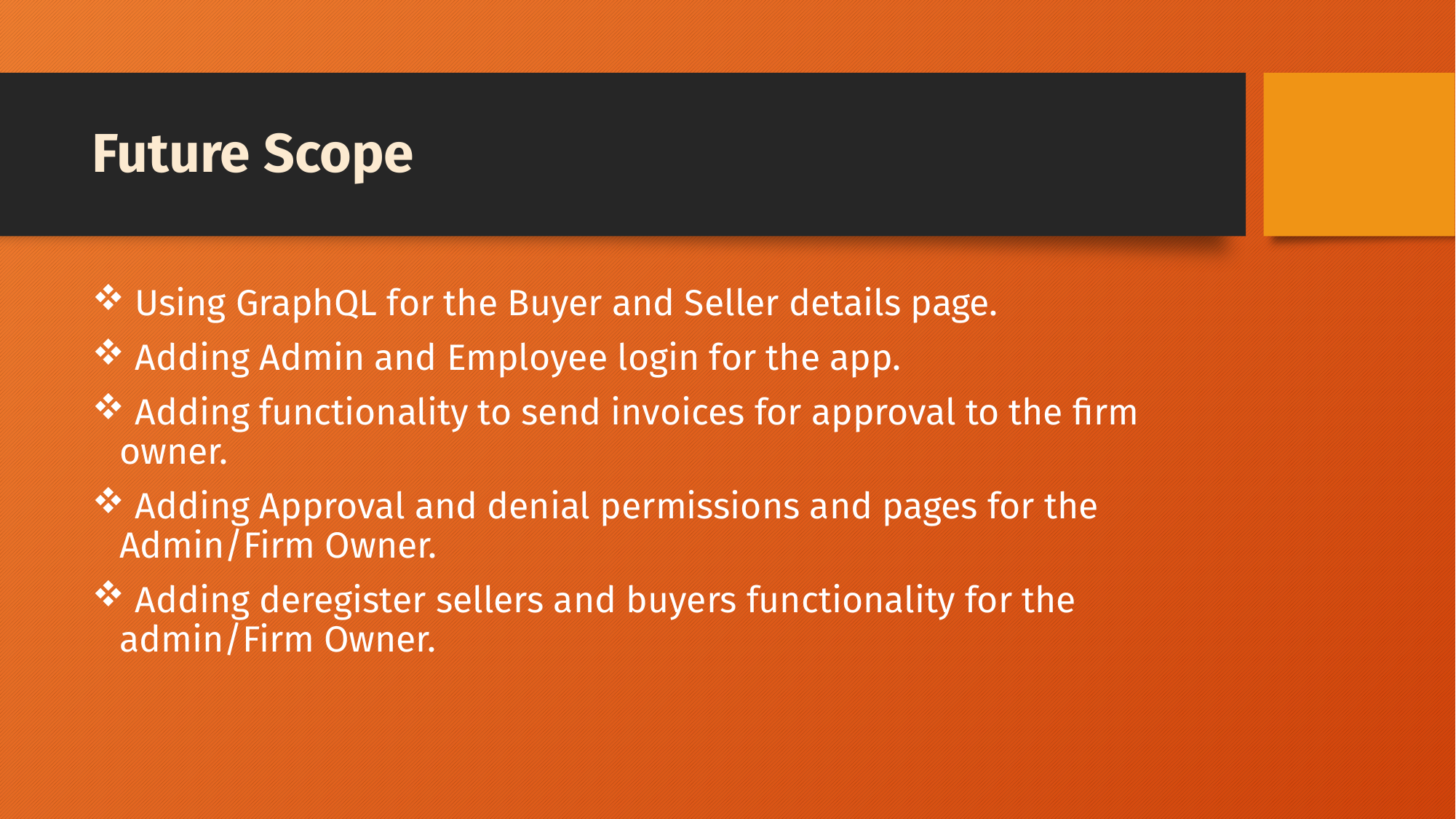

# Future Scope
 Using GraphQL for the Buyer and Seller details page.
 Adding Admin and Employee login for the app.
 Adding functionality to send invoices for approval to the firm       owner.
 Adding Approval and denial permissions and pages for the Admin/Firm Owner.
 Adding deregister sellers and buyers functionality for the admin/Firm Owner.